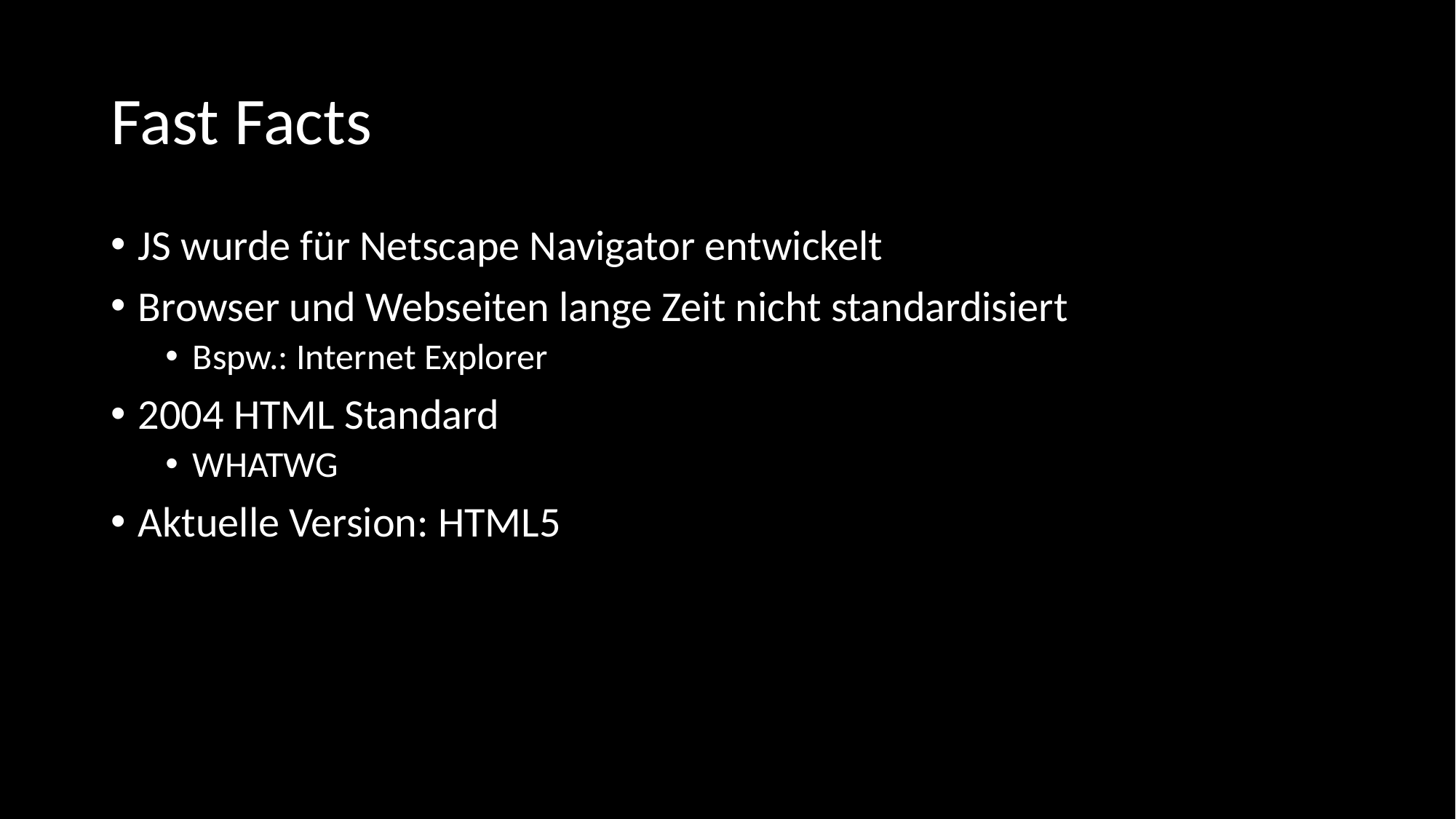

# Fast Facts
JS wurde für Netscape Navigator entwickelt
Browser und Webseiten lange Zeit nicht standardisiert
Bspw.: Internet Explorer
2004 HTML Standard
WHATWG
Aktuelle Version: HTML5